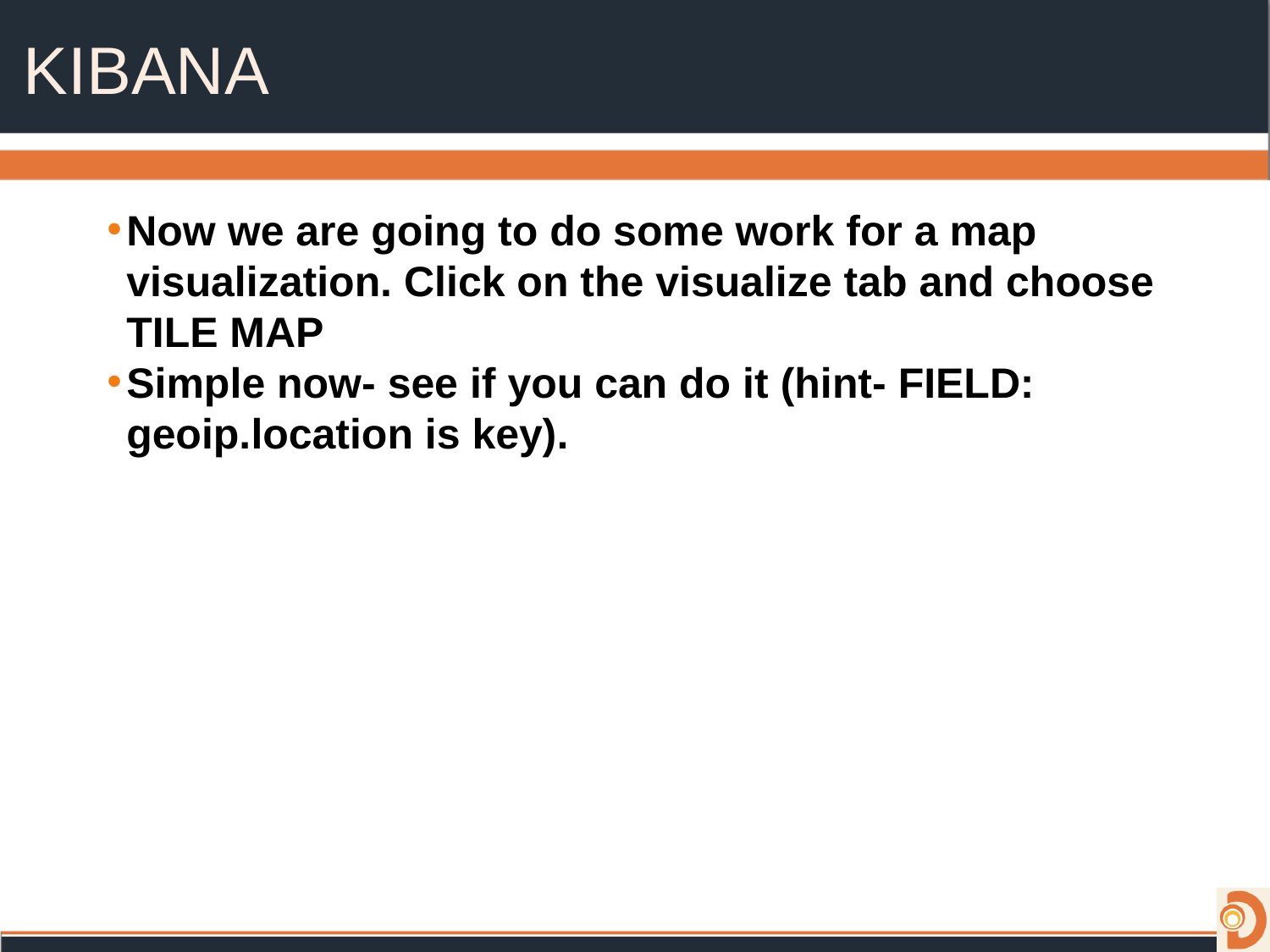

# KIBANA
Now we are going to do some work for a map visualization. Click on the visualize tab and choose TILE MAP
Simple now- see if you can do it (hint- FIELD: geoip.location is key).